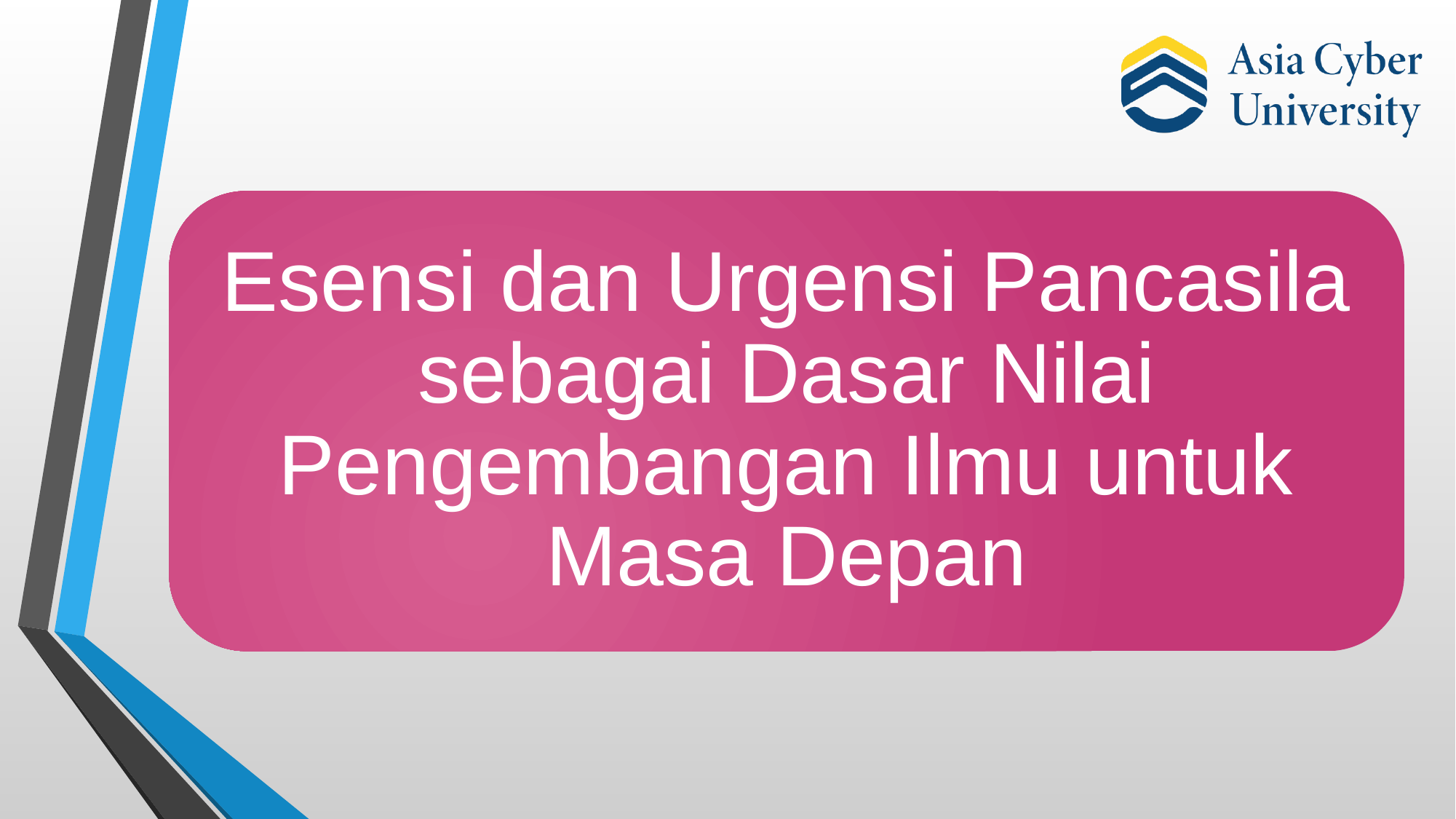

Esensi dan Urgensi Pancasila sebagai Dasar Nilai Pengembangan Ilmu untuk Masa Depan